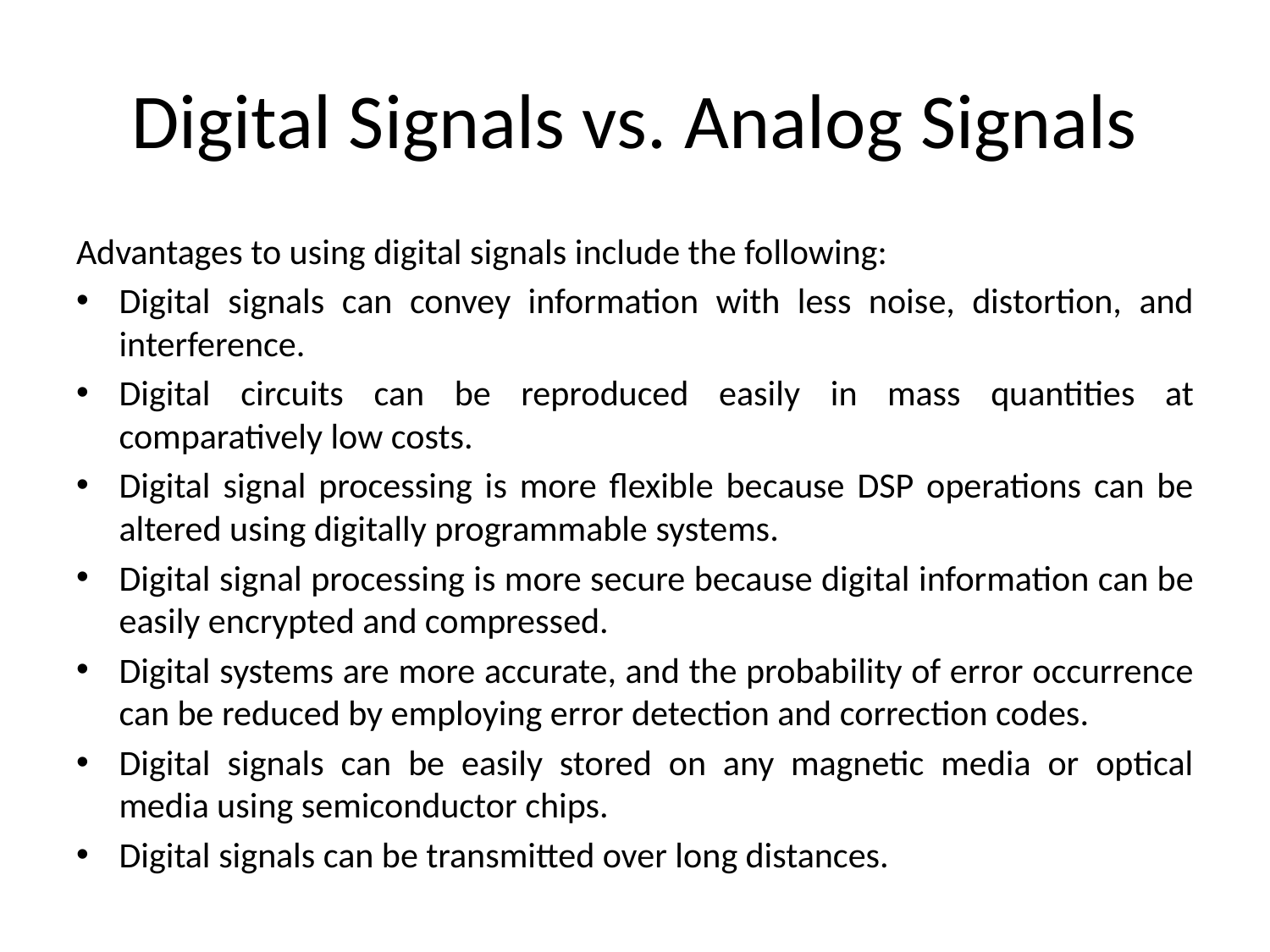

# Digital Signals vs. Analog Signals
Advantages to using digital signals include the following:
Digital signals can convey information with less noise, distortion, and interference.
Digital circuits can be reproduced easily in mass quantities at comparatively low costs.
Digital signal processing is more flexible because DSP operations can be altered using digitally programmable systems.
Digital signal processing is more secure because digital information can be easily encrypted and compressed.
Digital systems are more accurate, and the probability of error occurrence can be reduced by employing error detection and correction codes.
Digital signals can be easily stored on any magnetic media or optical media using semiconductor chips.
Digital signals can be transmitted over long distances.